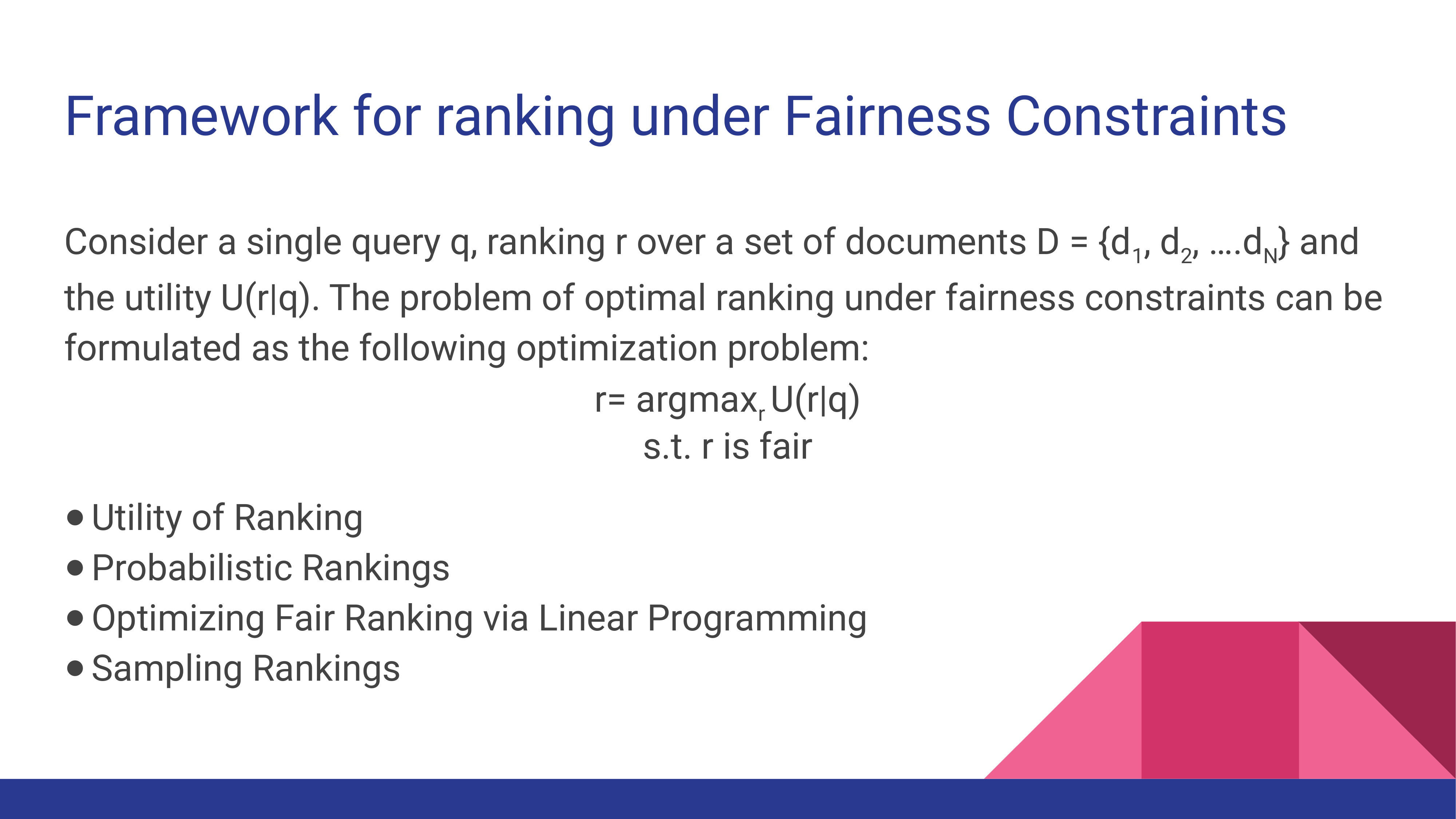

# Framework for ranking under Fairness Constraints
Consider a single query q, ranking r over a set of documents D = {d1, d2, ….dN} and the utility U(r|q). The problem of optimal ranking under fairness constraints can be formulated as the following optimization problem:
r= argmaxr U(r|q)
s.t. r is fair
Utility of Ranking
Probabilistic Rankings
Optimizing Fair Ranking via Linear Programming
Sampling Rankings